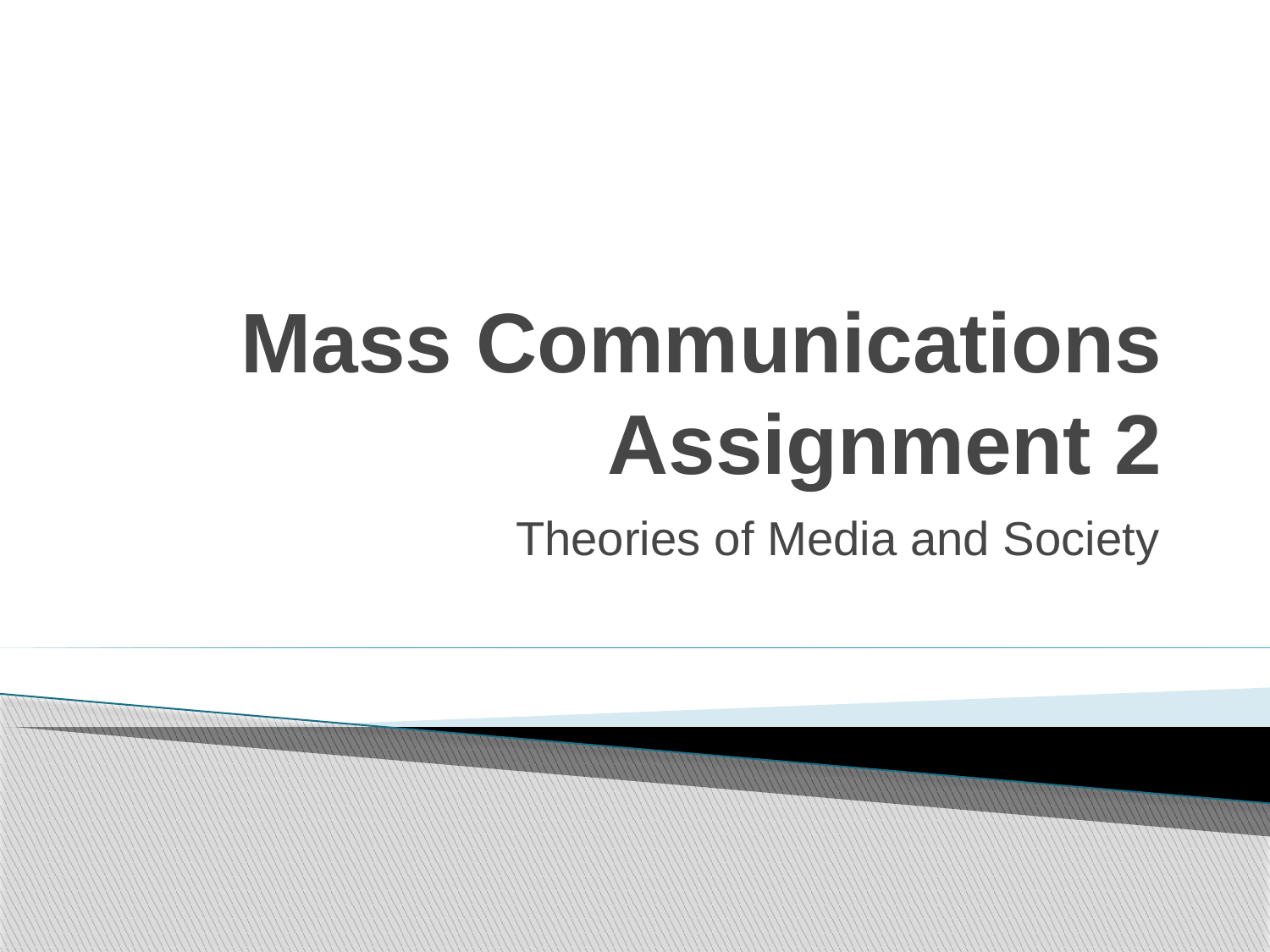

# Mass Communications Assignment 2
Theories of Media and Society